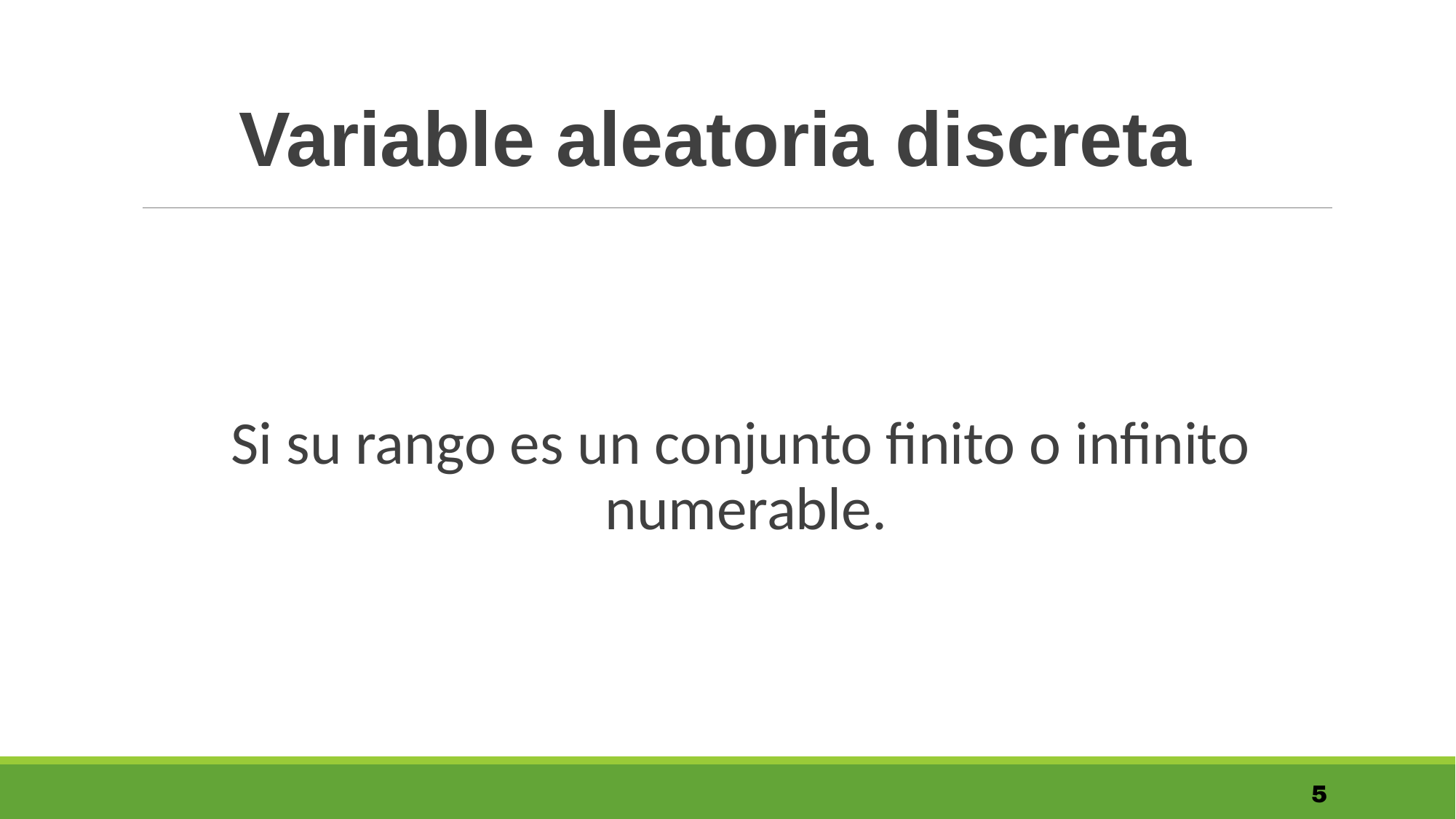

Variable aleatoria discreta

Si su rango es un conjunto finito o infinito numerable.
5